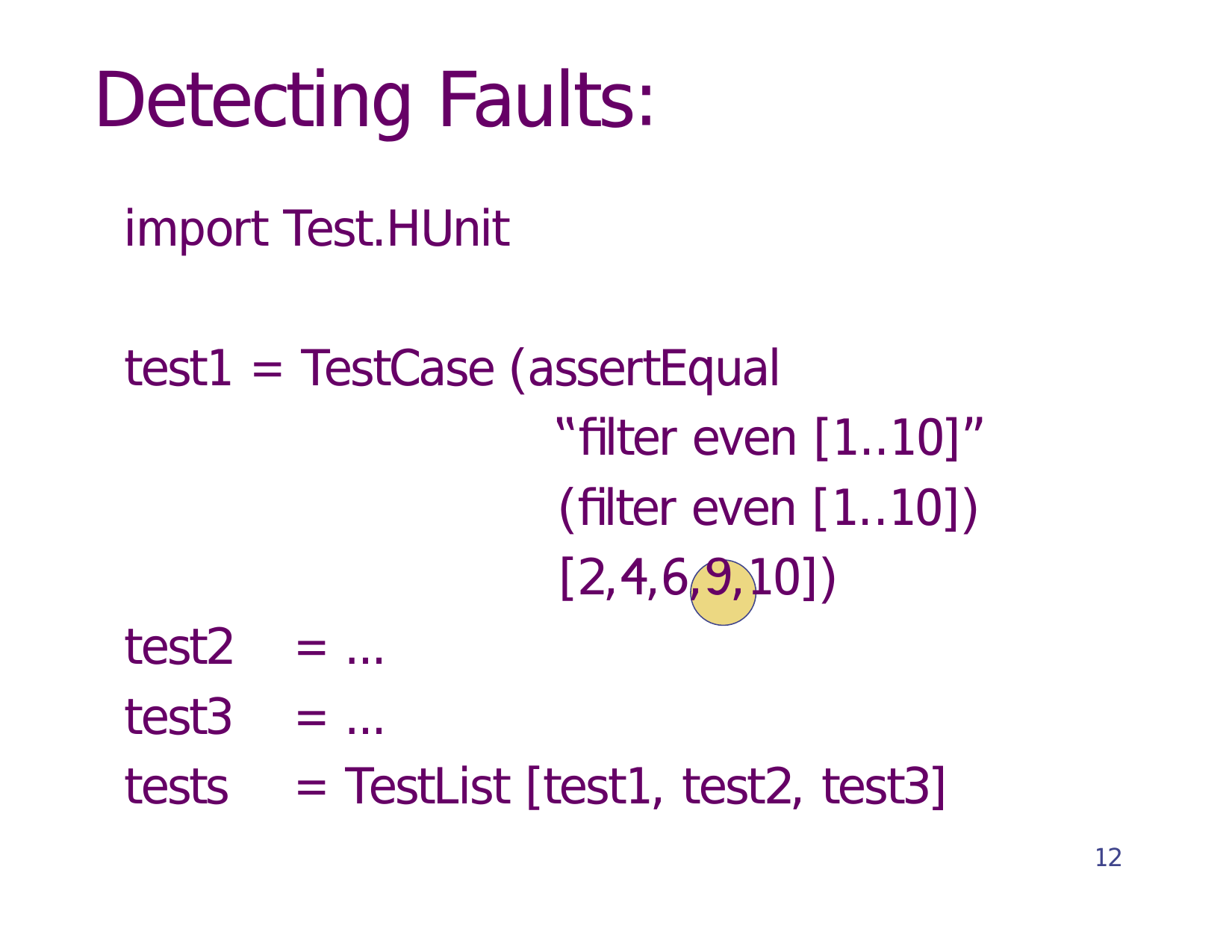

# Detecting Faults:
import Test.HUnit

test1 = TestCase (assertEqual
                            “filter even [1..10]”
                            (filter even [1..10])
                            [2,4,6,9,10])
test2	= …
test3	= …
tests	= TestList [test1, test2, test3]

12